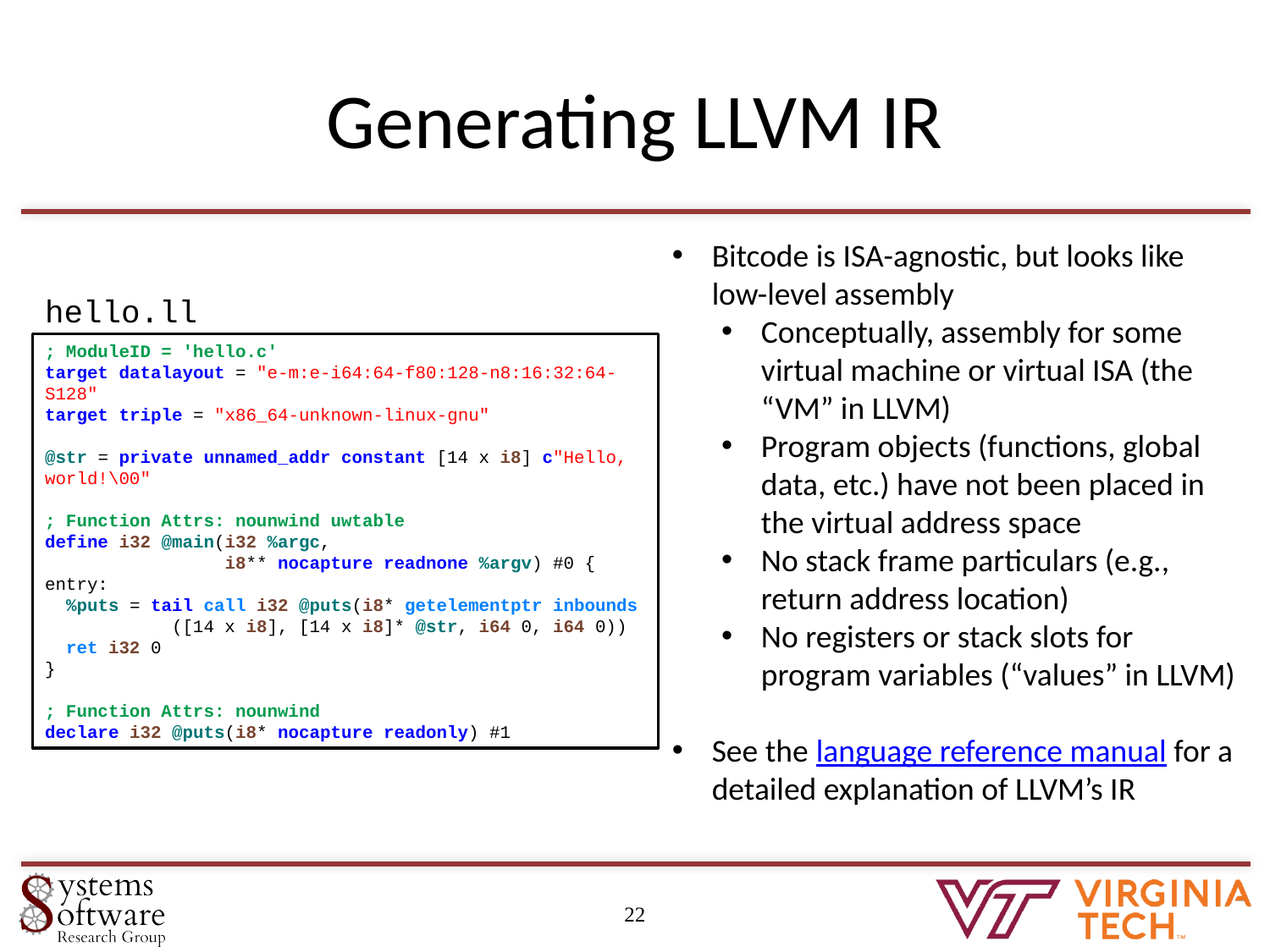

# Generating LLVM IR
Bitcode is ISA-agnostic, but looks like low-level assembly
Conceptually, assembly for some virtual machine or virtual ISA (the “VM” in LLVM)
Program objects (functions, global data, etc.) have not been placed in the virtual address space
No stack frame particulars (e.g., return address location)
No registers or stack slots for program variables (“values” in LLVM)

See the language reference manual for a detailed explanation of LLVM’s IR
hello.ll
; ModuleID = 'hello.c'
target datalayout = "e-m:e-i64:64-f80:128-n8:16:32:64-S128"
target triple = "x86_64-unknown-linux-gnu"

@str = private unnamed_addr constant [14 x i8] c"Hello, world!\00"

; Function Attrs: nounwind uwtable
define i32 @main(i32 %argc,
	     i8** nocapture readnone %argv) #0 {
entry:
  %puts = tail call i32 @puts(i8* getelementptr inbounds
	([14 x i8], [14 x i8]* @str, i64 0, i64 0))
  ret i32 0
}

; Function Attrs: nounwind
declare i32 @puts(i8* nocapture readonly) #1